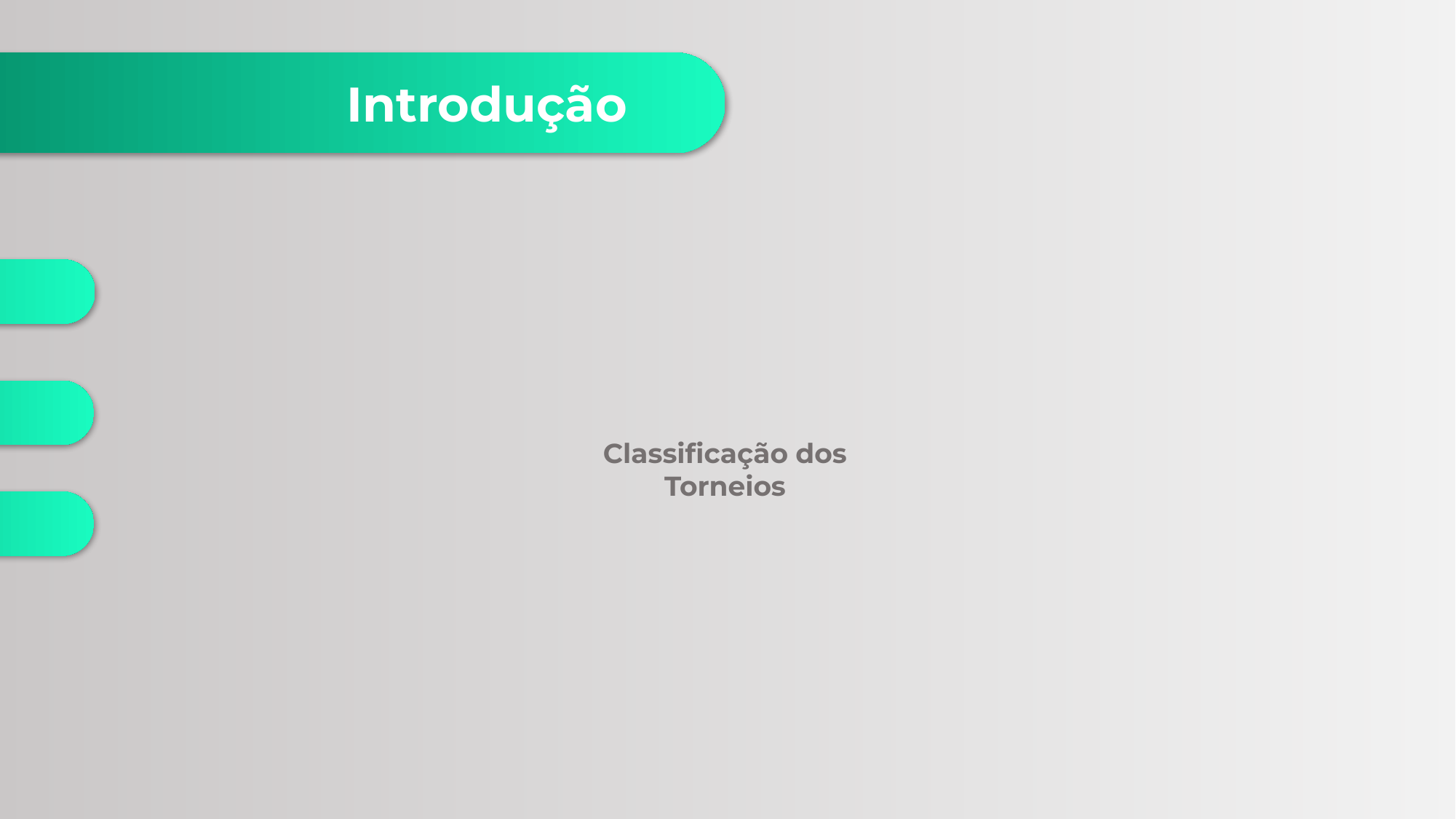

Introdução

Dados Gerais

Materiais e Método
Classificação dos Torneios

Referência Bibliográfica